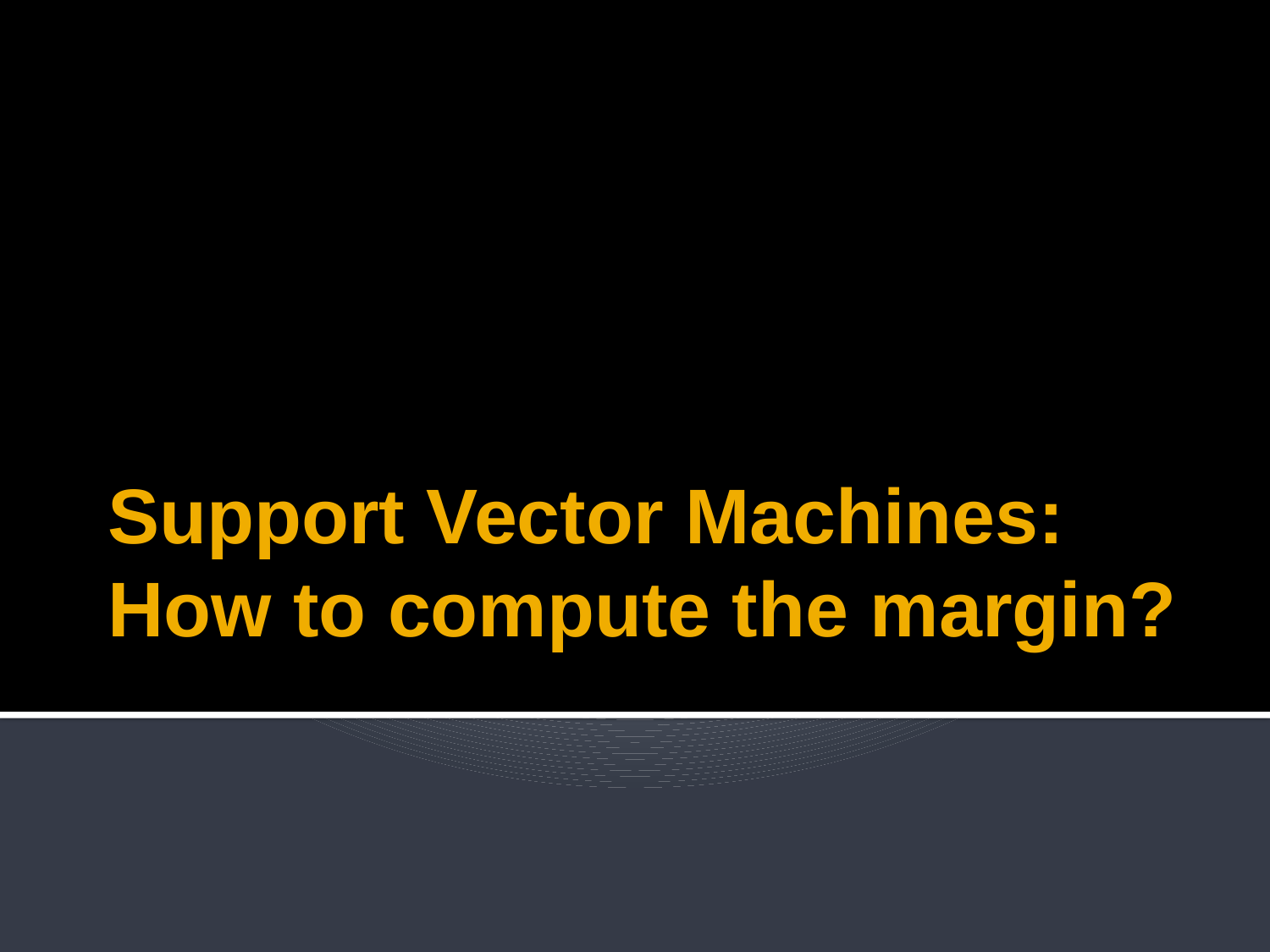

# Support Vector Machines: How to compute the margin?